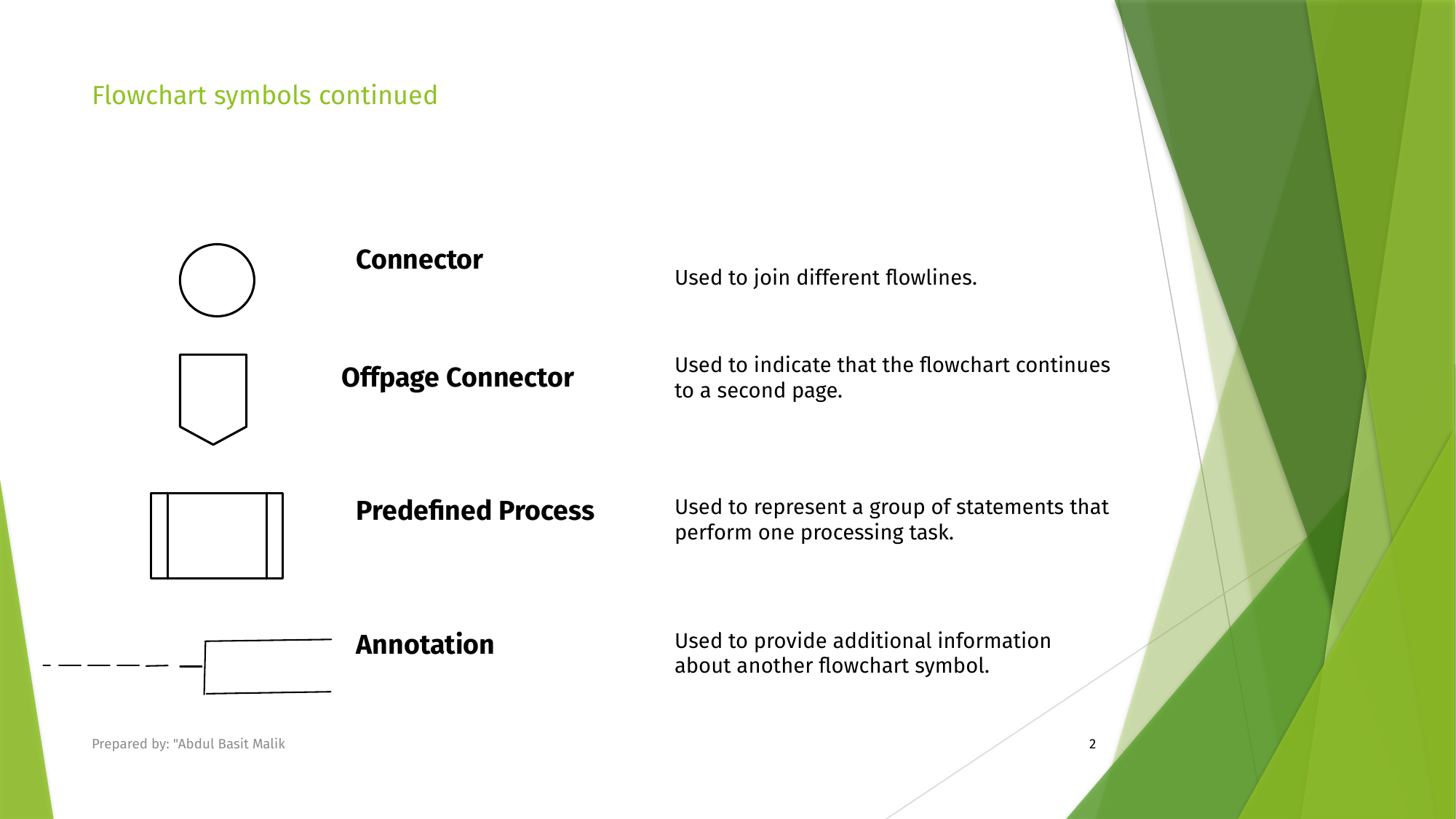

# Flowchart symbols continued
Connector

Used to join different flowlines.
Used to indicate that the flowchart continues to a second page.

Offpage Connector
Predefined Process
Used to represent a group of statements that perform one processing task.

Annotation
Used to provide additional information about another flowchart symbol.
Prepared by: "Abdul Basit Malik
2